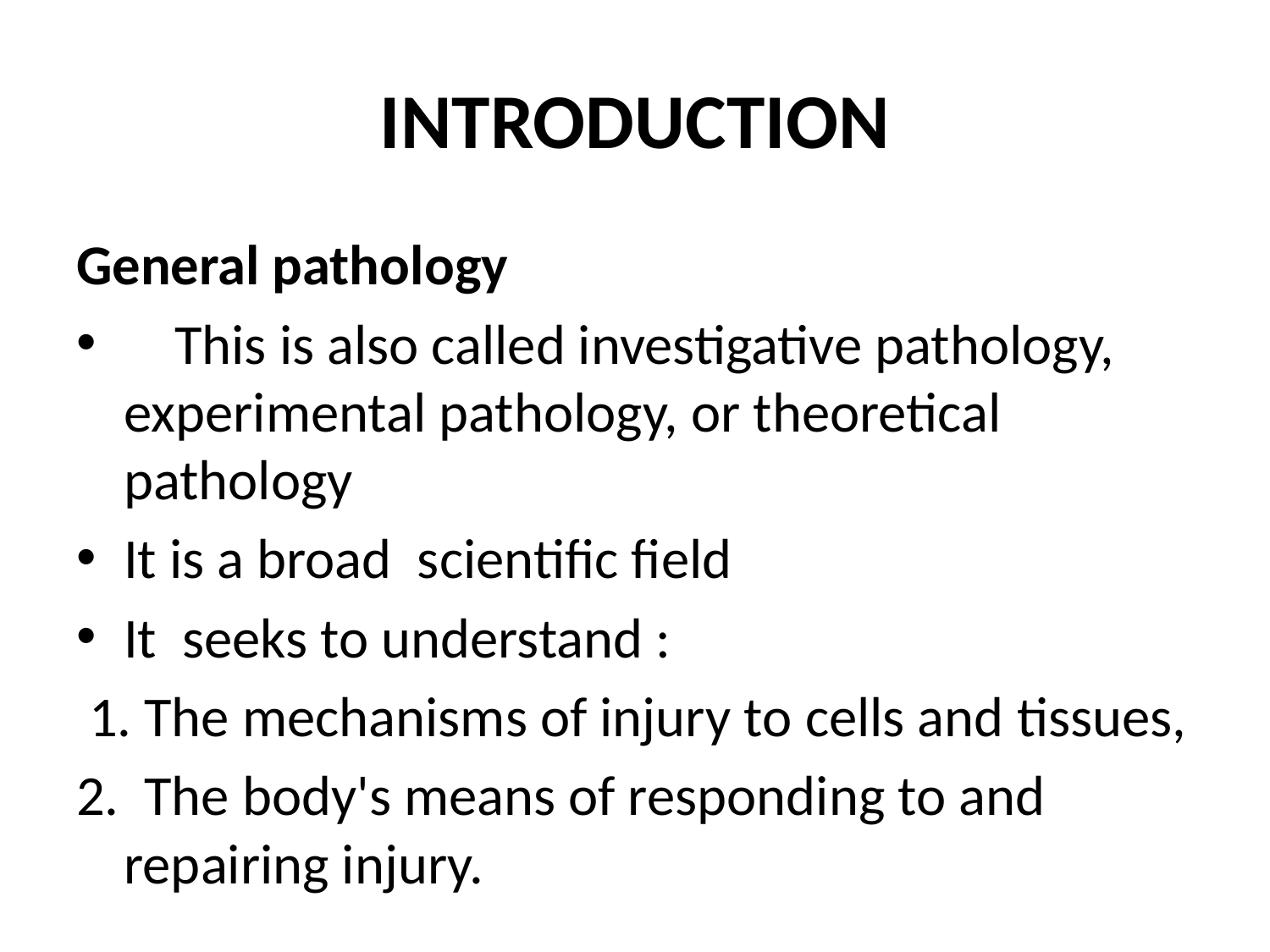

# INTRODUCTION
General pathology
    This is also called investigative pathology, experimental pathology, or theoretical pathology
It is a broad  scientific field
It  seeks to understand :
 1. The mechanisms of injury to cells and tissues,
2.  The body's means of responding to and repairing injury.